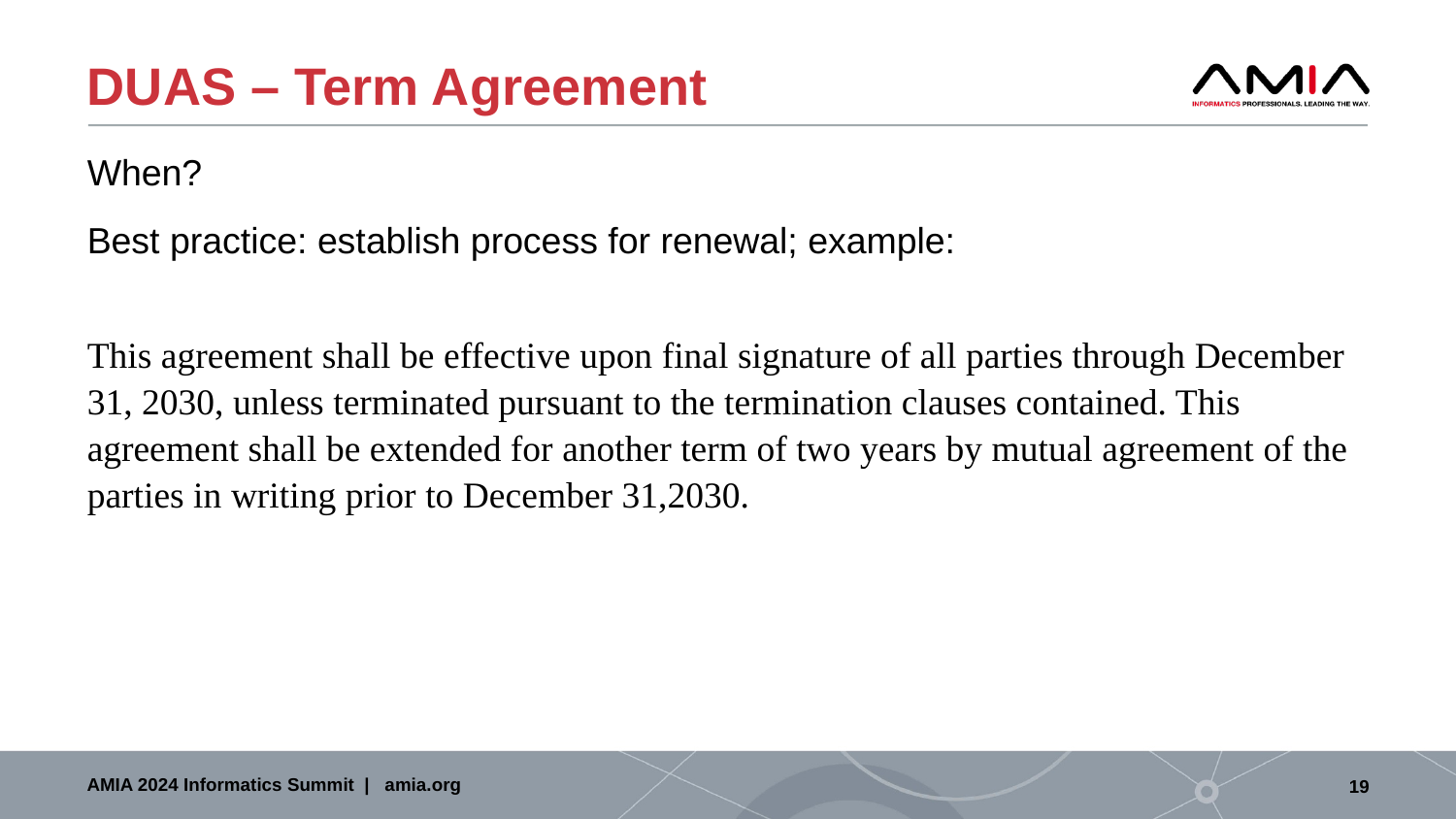

# DUAS – Term Agreement
When?
Best practice: establish process for renewal; example:

This agreement shall be effective upon final signature of all parties through December 31, 2030, unless terminated pursuant to the termination clauses contained. This agreement shall be extended for another term of two years by mutual agreement of the parties in writing prior to December 31,2030.

AMIA 2024 Informatics Summit  |   amia.org
19